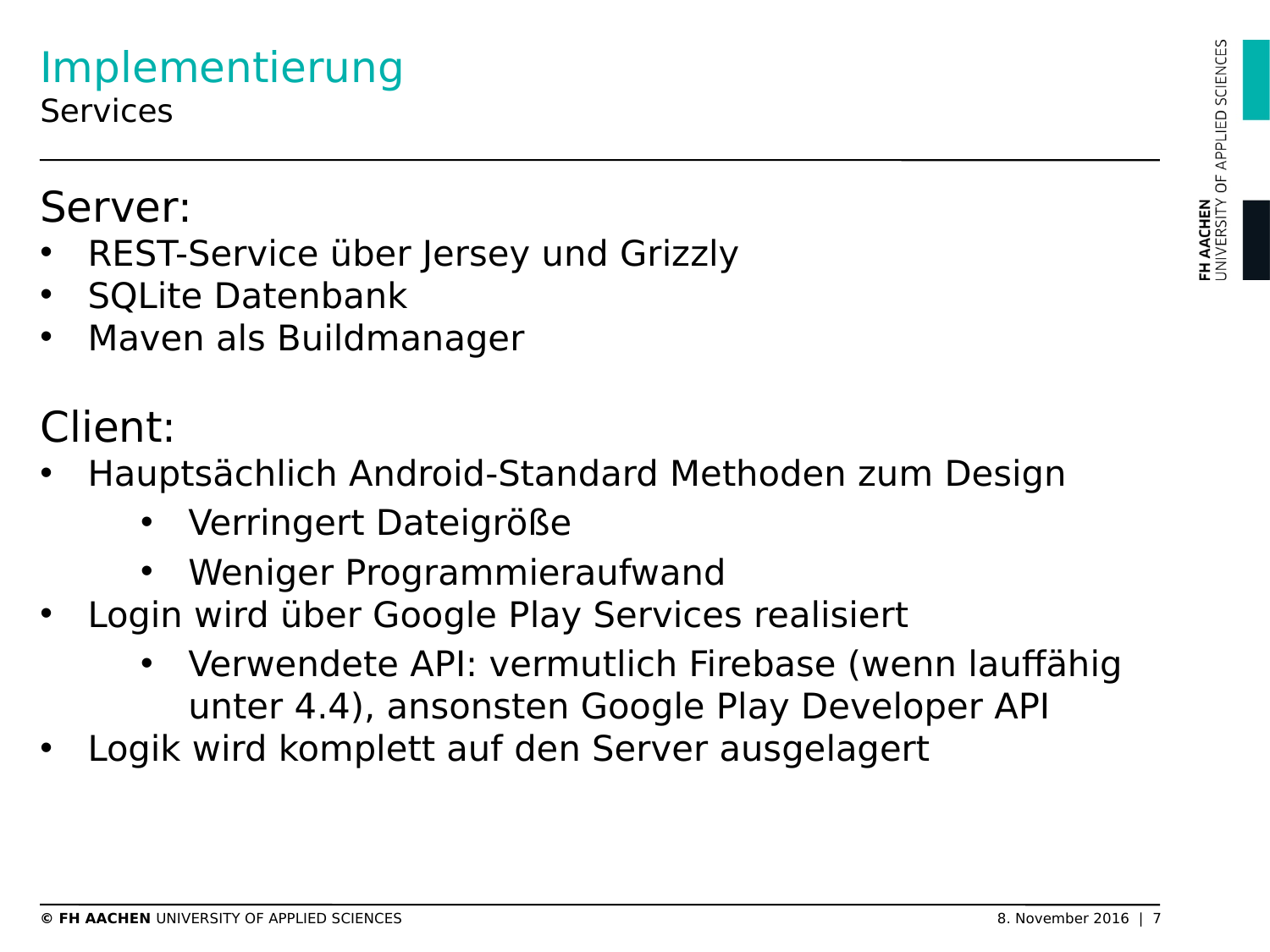

# Implementierung Services
Server:
REST-Service über Jersey und Grizzly
SQLite Datenbank
Maven als Buildmanager

Client:
Hauptsächlich Android-Standard Methoden zum Design
Verringert Dateigröße
Weniger Programmieraufwand
Login wird über Google Play Services realisiert
Verwendete API: vermutlich Firebase (wenn lauffähig unter 4.4), ansonsten Google Play Developer API
Logik wird komplett auf den Server ausgelagert